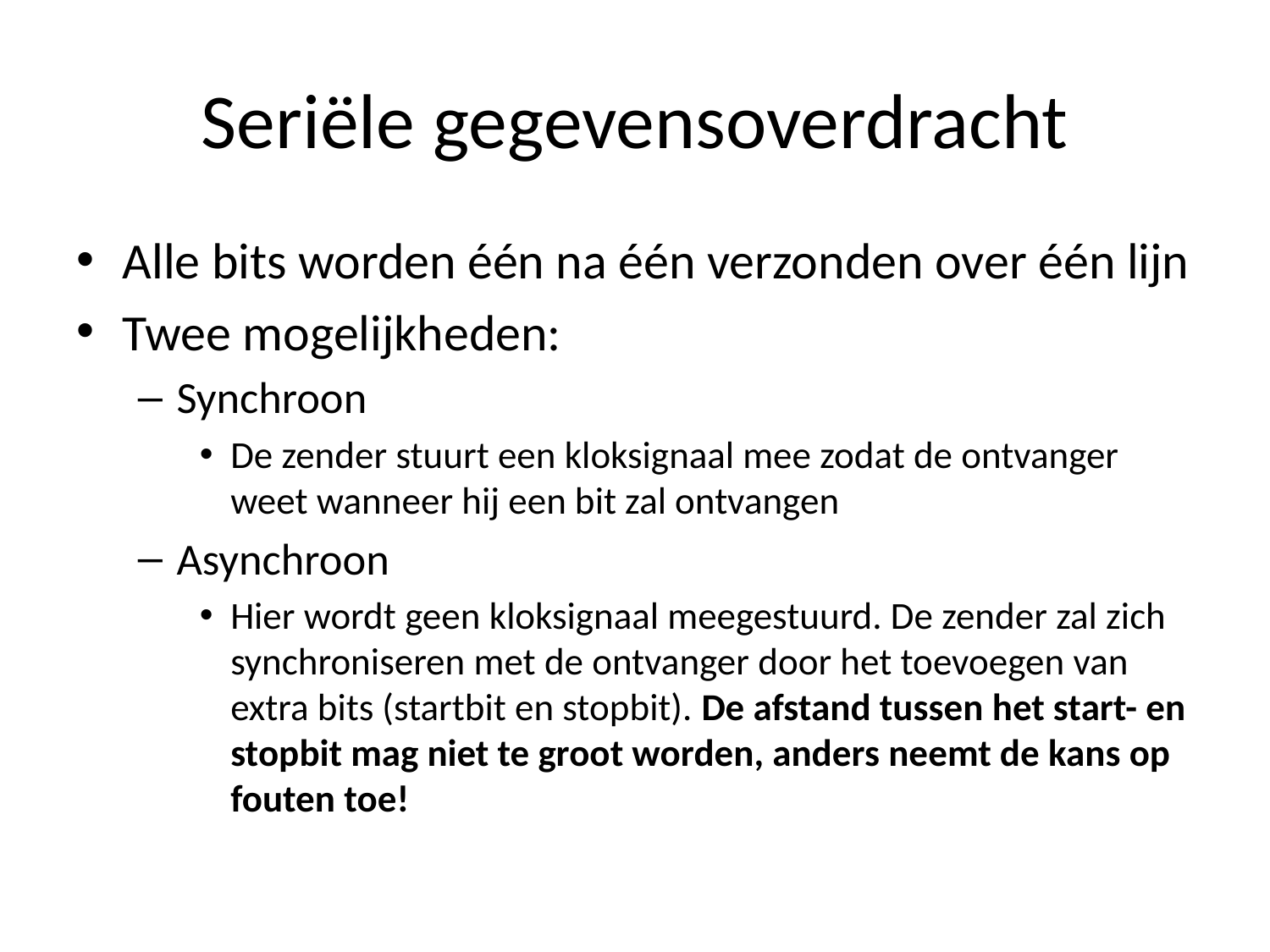

# Seriële gegevensoverdracht
Alle bits worden één na één verzonden over één lijn
Twee mogelijkheden:
Synchroon
De zender stuurt een kloksignaal mee zodat de ontvanger weet wanneer hij een bit zal ontvangen
Asynchroon
Hier wordt geen kloksignaal meegestuurd. De zender zal zich synchroniseren met de ontvanger door het toevoegen van extra bits (startbit en stopbit). De afstand tussen het start- en stopbit mag niet te groot worden, anders neemt de kans op fouten toe!